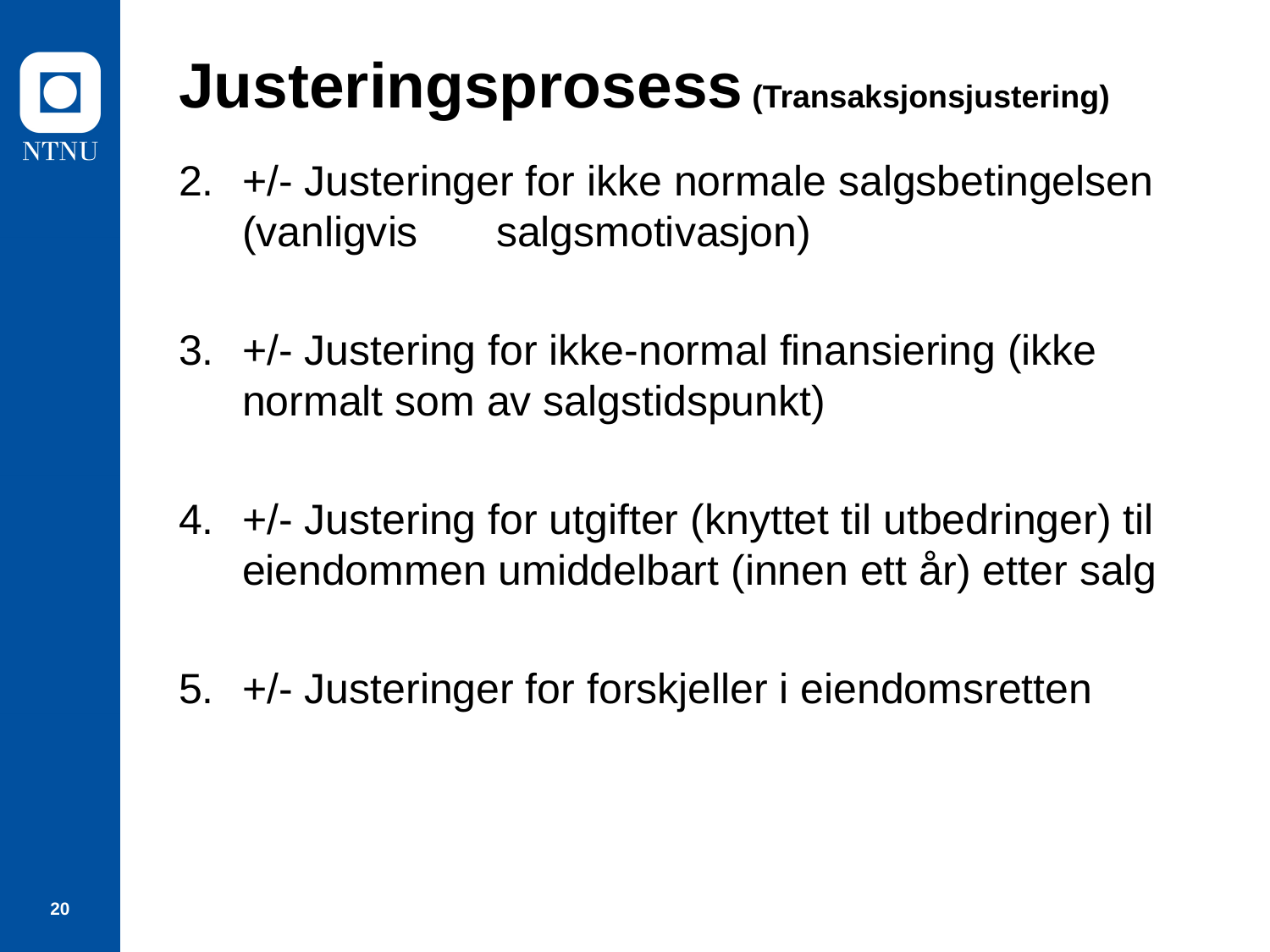

# Justeringsprosess (Transaksjonsjustering)
+/- Justeringer for ikke normale salgsbetingelsen (vanligvis 	salgsmotivasjon)

+/- Justering for ikke-normal finansiering (ikke normalt som av salgstidspunkt)

+/- Justering for utgifter (knyttet til utbedringer) til eiendommen umiddelbart (innen ett år) etter salg

+/- Justeringer for forskjeller i eiendomsretten